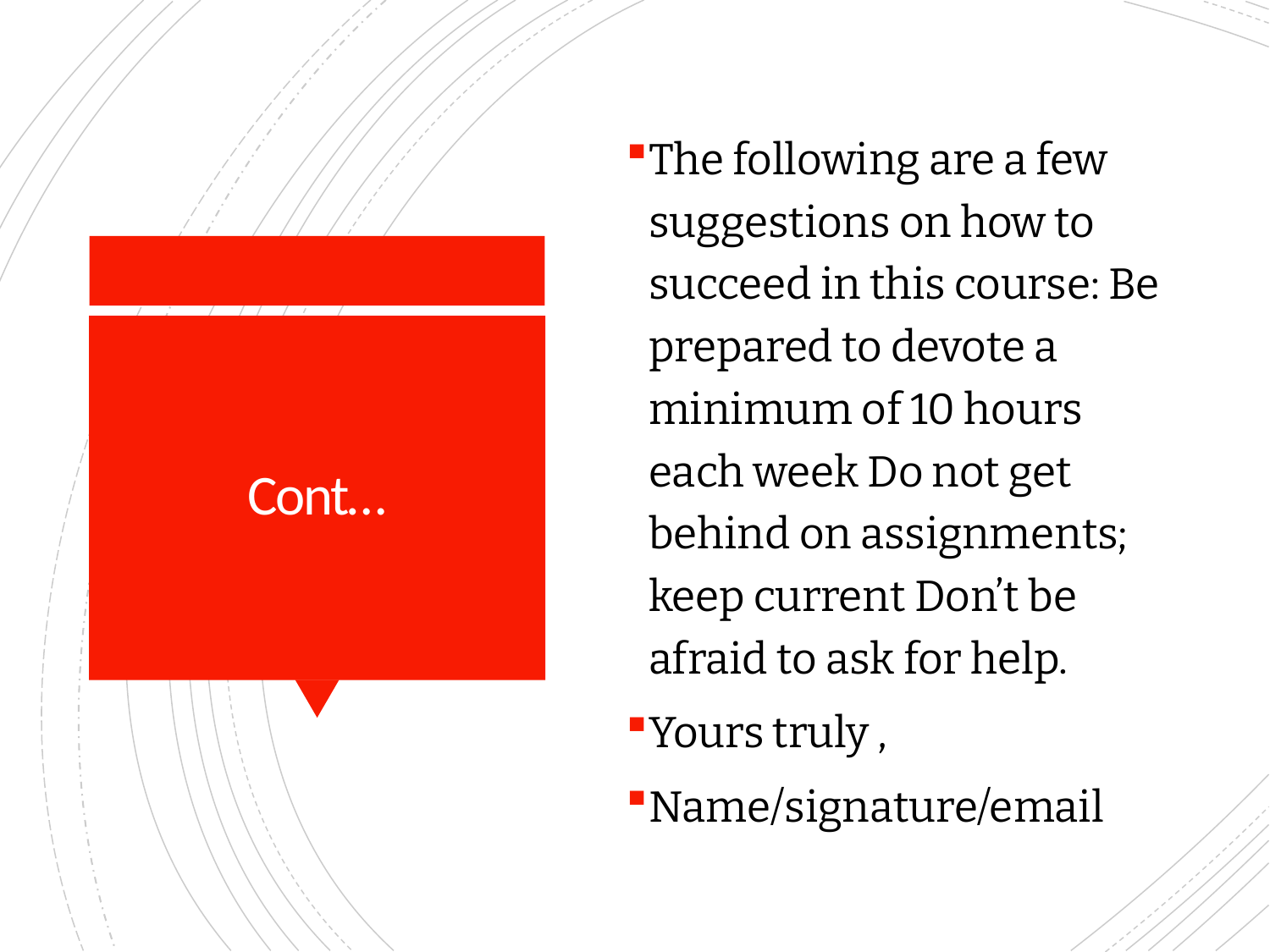

The following are a few suggestions on how to succeed in this course: Be prepared to devote a minimum of 10 hours each week Do not get behind on assignments; keep current Don’t be afraid to ask for help.
Yours truly ,
Name/signature/email
# Cont…